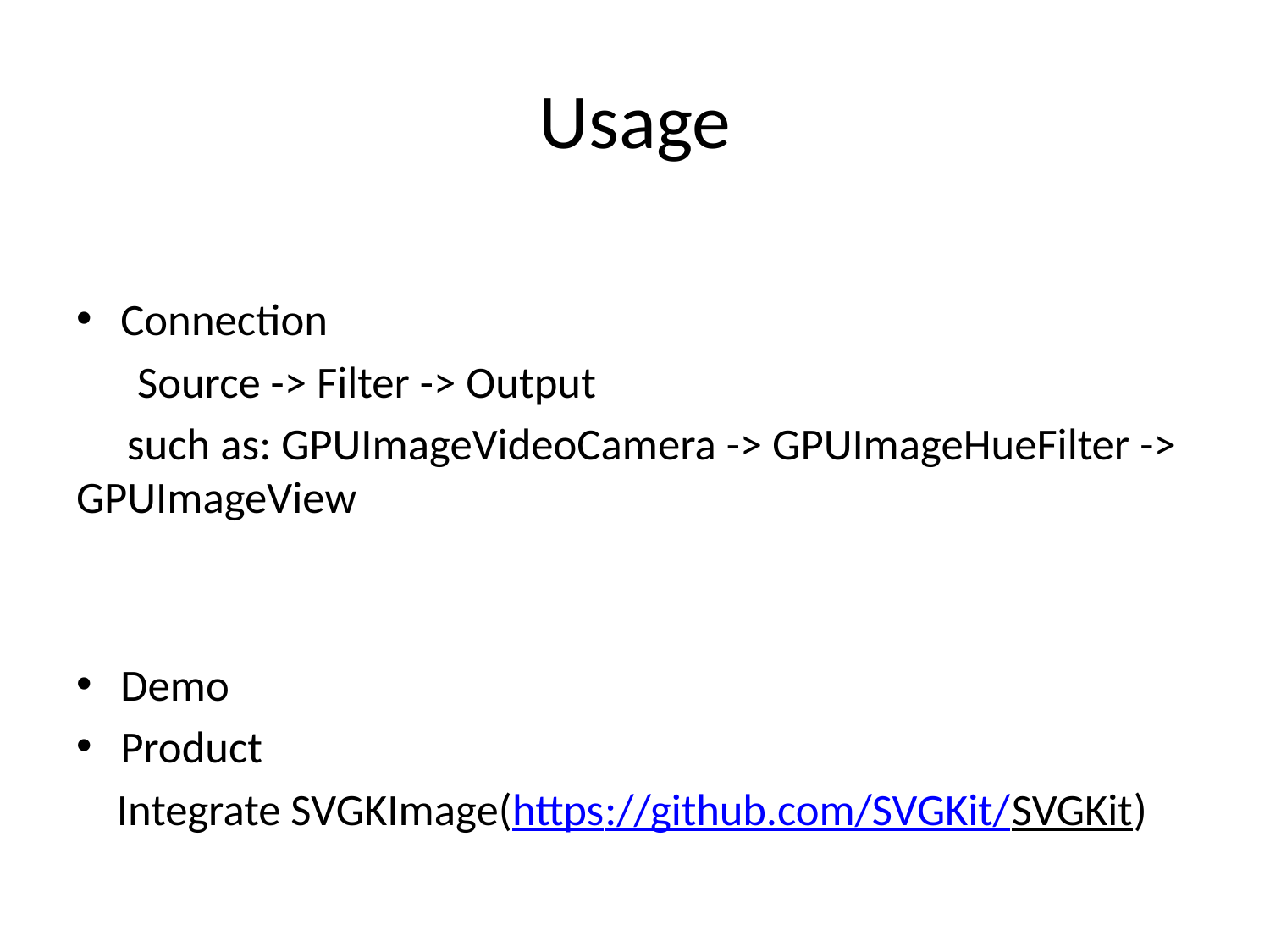

# Usage

Connection
      Source -> Filter -> Output
     such as: GPUImageVideoCamera -> GPUImageHueFilter -> GPUImageView

Demo
Product
    Integrate SVGKImage(https://github.com/SVGKit/SVGKit)